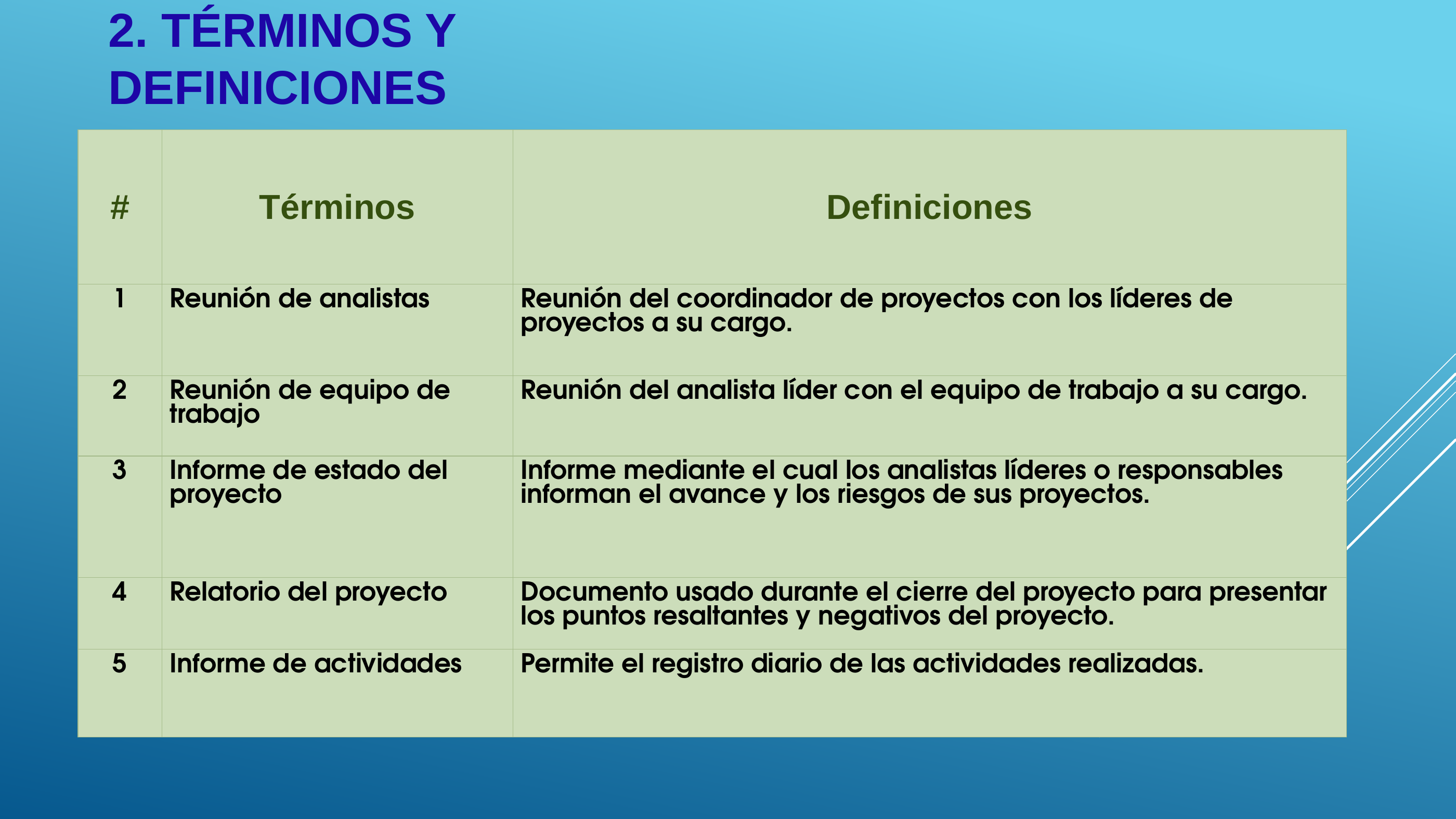

2. TÉRMINOS Y DEFINICIONES
| # | Términos | Definiciones |
| --- | --- | --- |
| 1 | Reunión de analistas | Reunión del coordinador de proyectos con los líderes de proyectos a su cargo. |
| 2 | Reunión de equipo de trabajo | Reunión del analista líder con el equipo de trabajo a su cargo. |
| 3 | Informe de estado del proyecto | Informe mediante el cual los analistas líderes o responsables informan el avance y los riesgos de sus proyectos. |
| 4 | Relatorio del proyecto | Documento usado durante el cierre del proyecto para presentar los puntos resaltantes y negativos del proyecto. |
| 5 | Informe de actividades | Permite el registro diario de las actividades realizadas. |